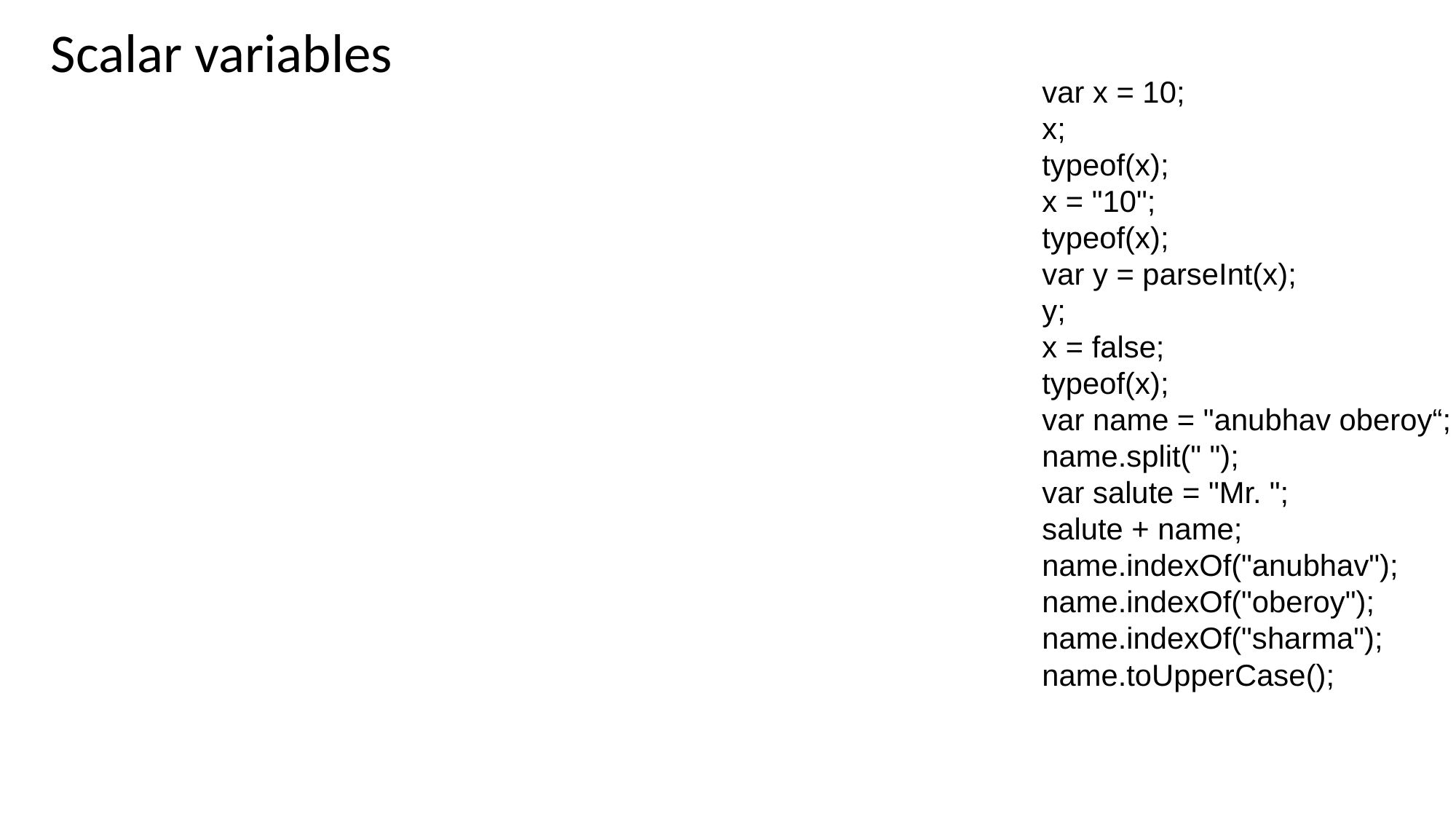

# Scalar variables
var x = 10;
x;
typeof(x);
x = "10";
typeof(x);
var y = parseInt(x);
y;
x = false;
typeof(x);
var name = "anubhav oberoy“;
name.split(" ");
var salute = "Mr. ";
salute + name;
name.indexOf("anubhav");
name.indexOf("oberoy");
name.indexOf("sharma");
name.toUpperCase();